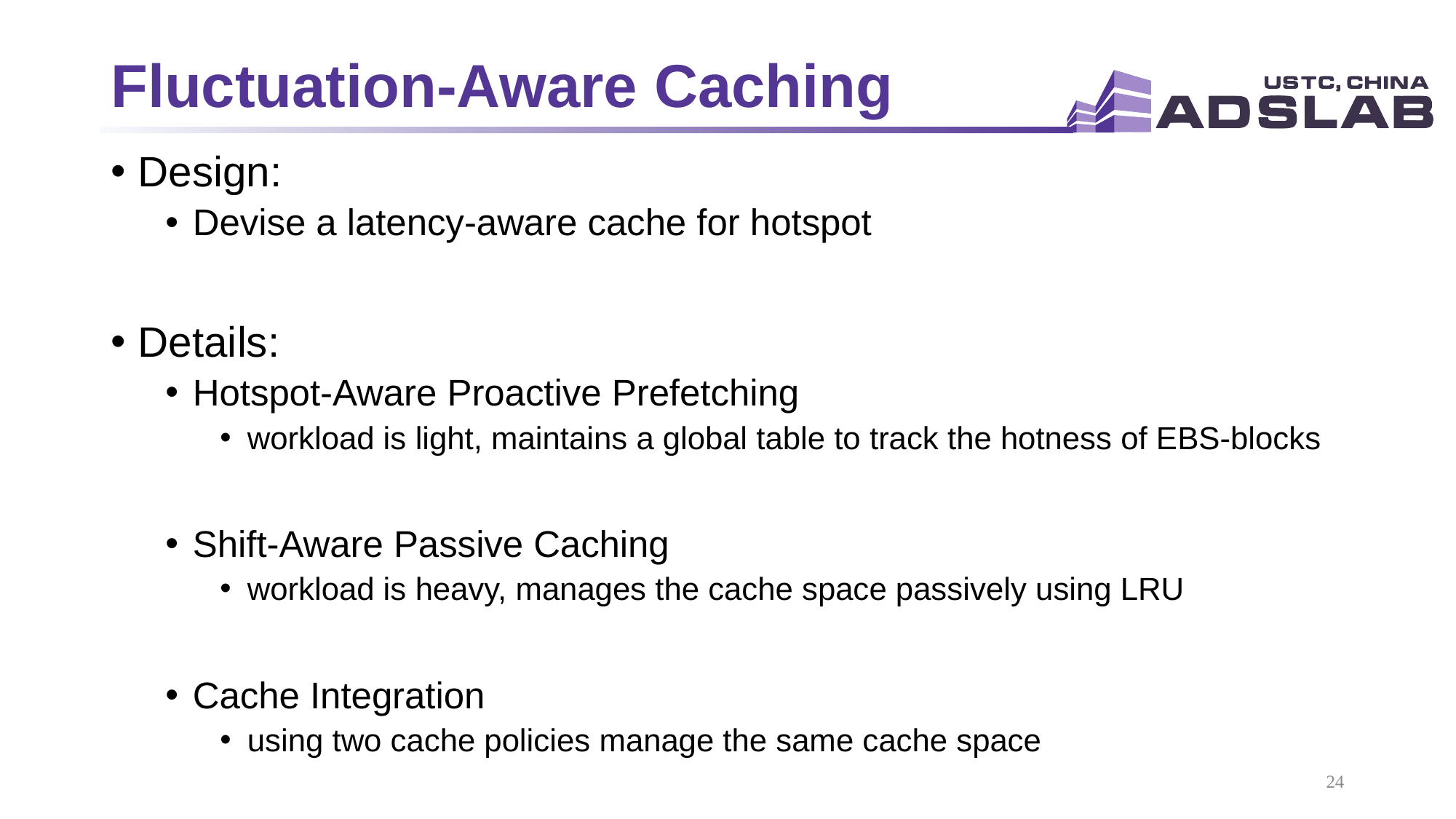

# Fluctuation-Aware Caching
Design:
Devise a latency-aware cache for hotspot

Details:
Hotspot-Aware Proactive Prefetching
workload is light, maintains a global table to track the hotness of EBS-blocks

Shift-Aware Passive Caching
workload is heavy, manages the cache space passively using LRU

Cache Integration
using two cache policies manage the same cache space